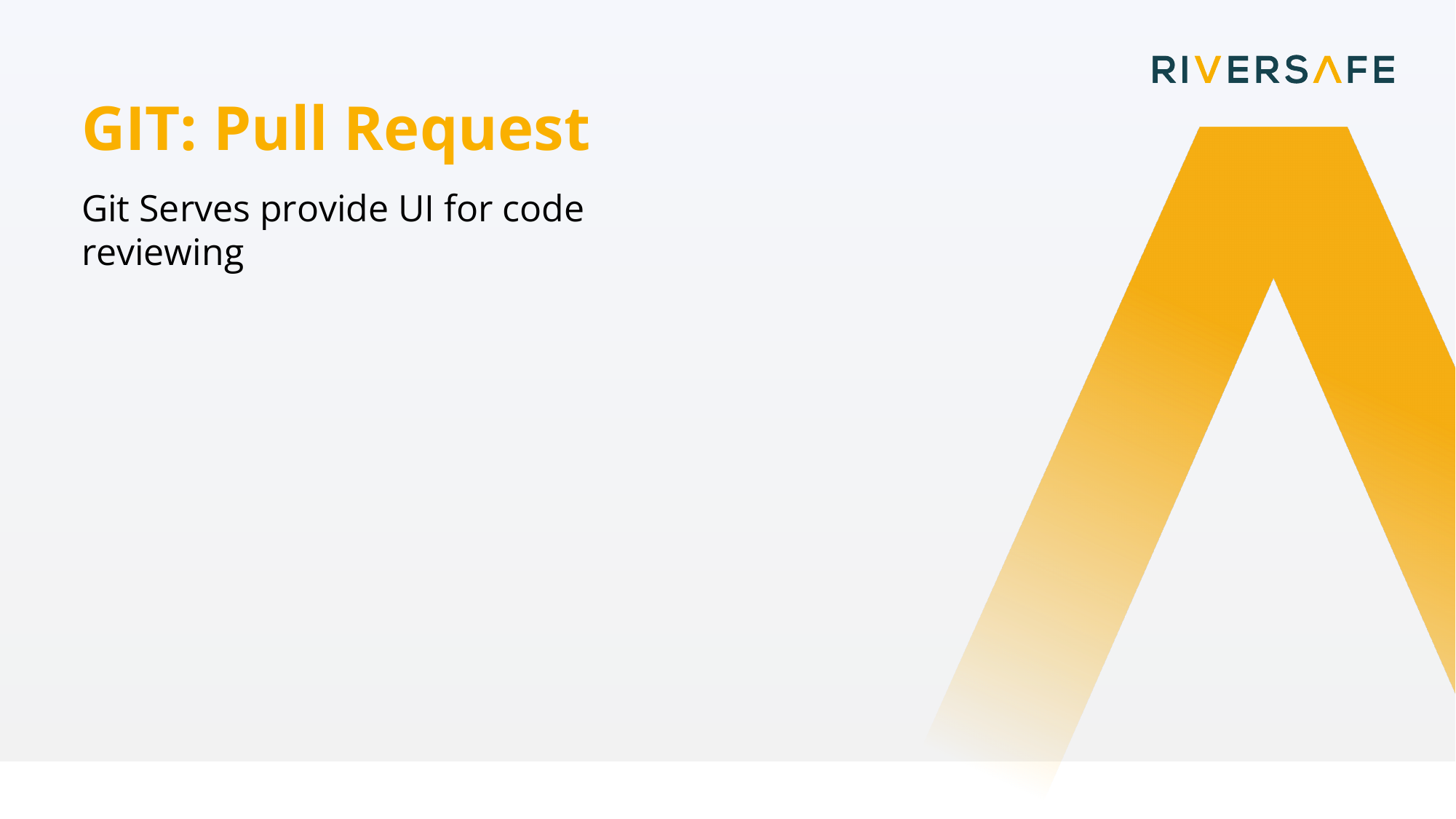

GIT: Pull Request
Git Serves provide UI for code reviewing